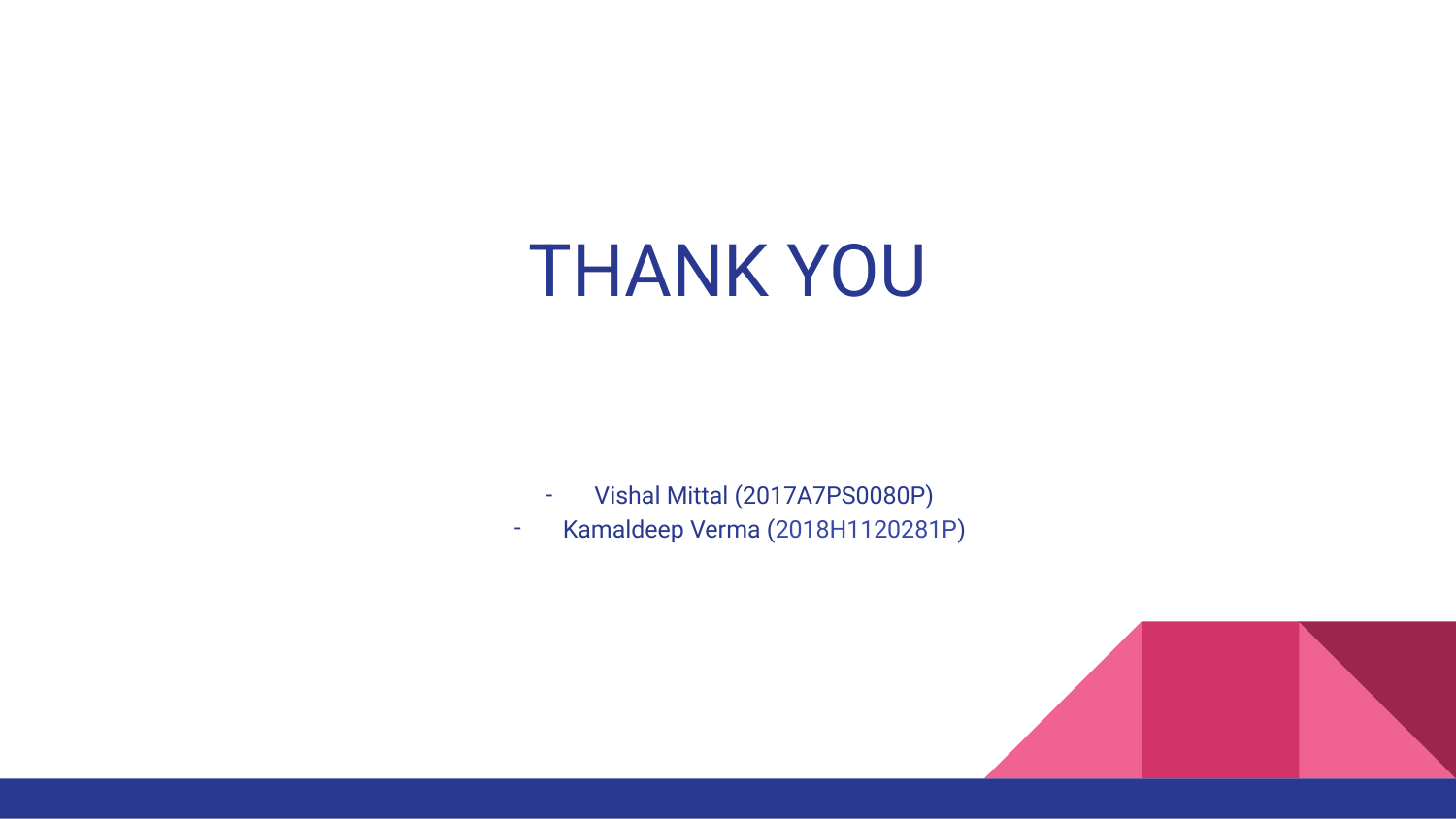

#
THANK YOU

Vishal Mittal (2017A7PS0080P)
Kamaldeep Verma (2018H1120281P)